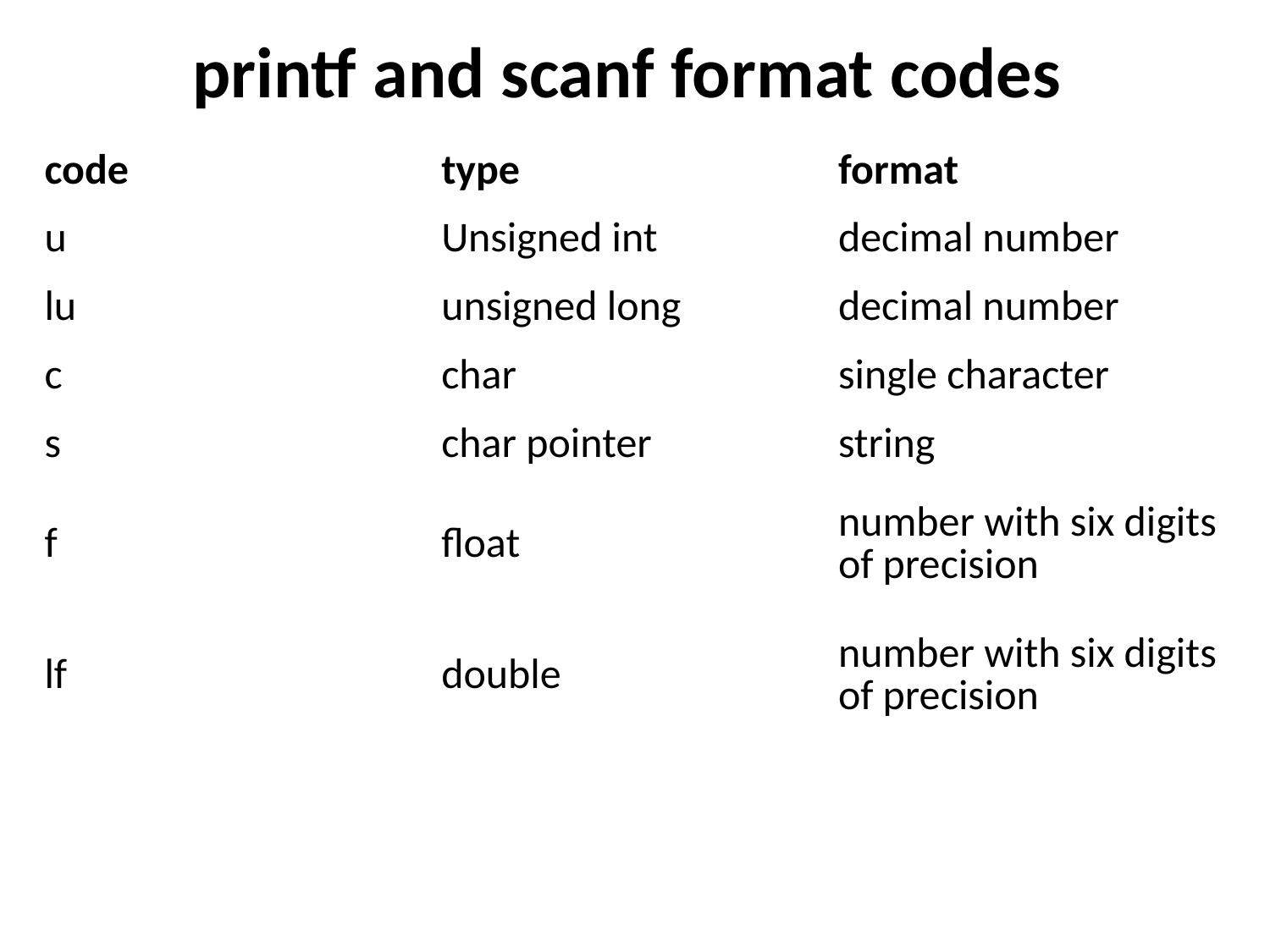

# printf and scanf format codes
| code | type | format |
| --- | --- | --- |
| u | Unsigned int | decimal number |
| lu | unsigned long | decimal number |
| c | char | single character |
| s | char pointer | string |
| f | float | number with six digits of precision |
| lf | double | number with six digits of precision |